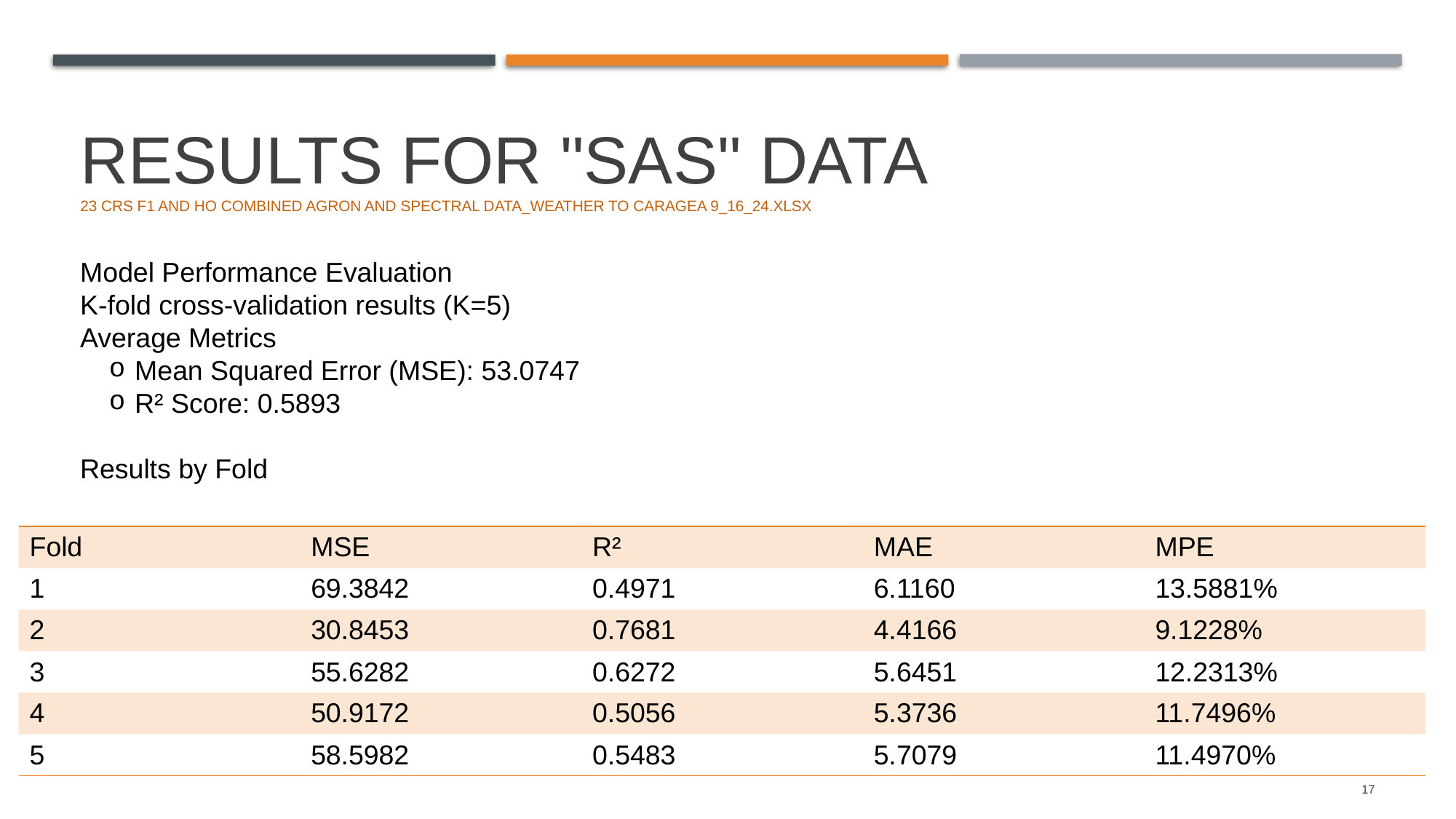

# Results for "sas" data 23 CRS F1 AND HO COMBINED AGRON AND SPECTRAL DATA_WEATHER to Caragea 9_16_24.xlsx

Model Performance Evaluation
K-fold cross-validation results (K=5)
Average Metrics
Mean Squared Error (MSE): 53.0747
R² Score: 0.5893

Results by Fold
| Fold | MSE | R² | MAE | MPE |
| --- | --- | --- | --- | --- |
| 1 | 69.3842 | 0.4971 | 6.1160 | 13.5881% |
| 2 | 30.8453 | 0.7681 | 4.4166 | 9.1228% |
| 3 | 55.6282 | 0.6272 | 5.6451 | 12.2313% |
| 4 | 50.9172 | 0.5056 | 5.3736 | 11.7496% |
| 5 | 58.5982 | 0.5483 | 5.7079 | 11.4970% |
17